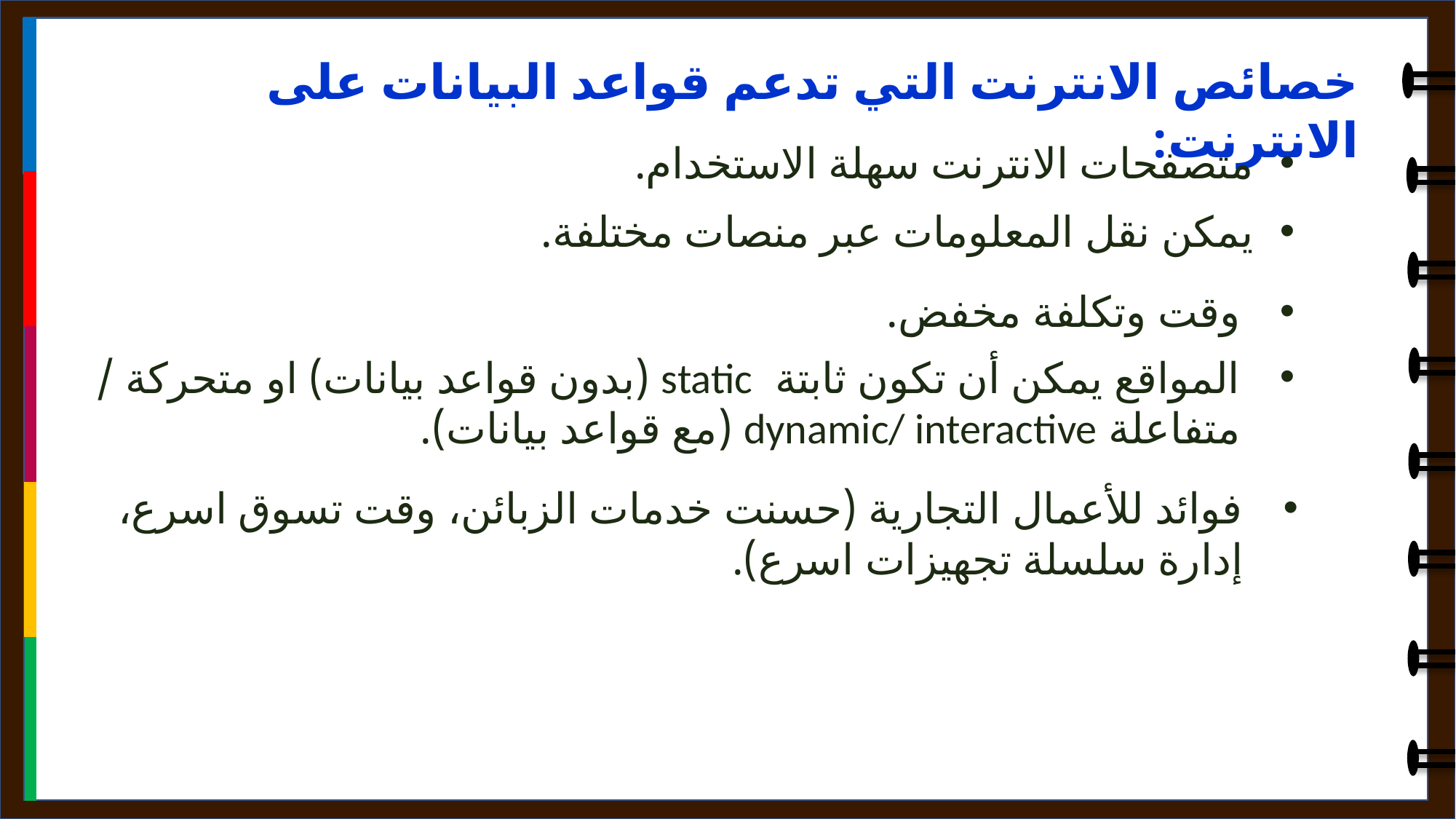

خصائص الانترنت التي تدعم قواعد البيانات على الانترنت:

متصفحات الانترنت سهلة الاستخدام.

يمكن نقل المعلومات عبر منصات مختلفة.

وقت وتكلفة مخفض.

المواقع يمكن أن تكون ثابتة  static (بدون قواعد بيانات) او متحركة / متفاعلة dynamic/ interactive (مع قواعد بيانات).

فوائد للأعمال التجارية (حسنت خدمات الزبائن، وقت تسوق اسرع، إدارة سلسلة تجهيزات اسرع).